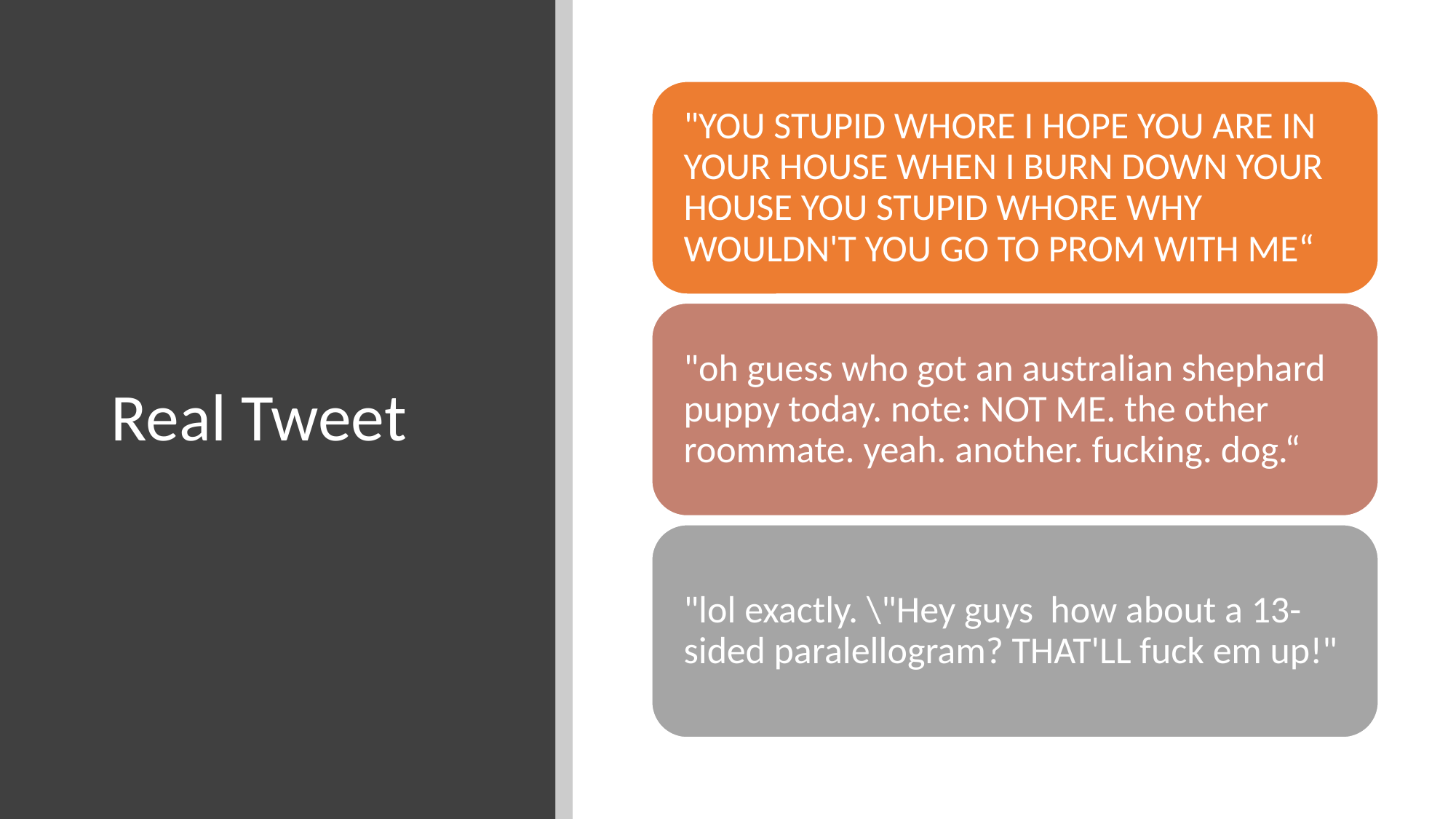

"YOU STUPID WHORE I HOPE YOU ARE IN YOUR HOUSE WHEN I BURN DOWN YOUR HOUSE YOU STUPID WHORE WHY WOULDN'T YOU GO TO PROM WITH ME“
"oh guess who got an australian shephard puppy today. note: NOT ME. the other roommate. yeah. another. fucking. dog.“
"lol exactly. \"Hey guys  how about a 13-sided paralellogram? THAT'LL fuck em up!"
# Real Tweet